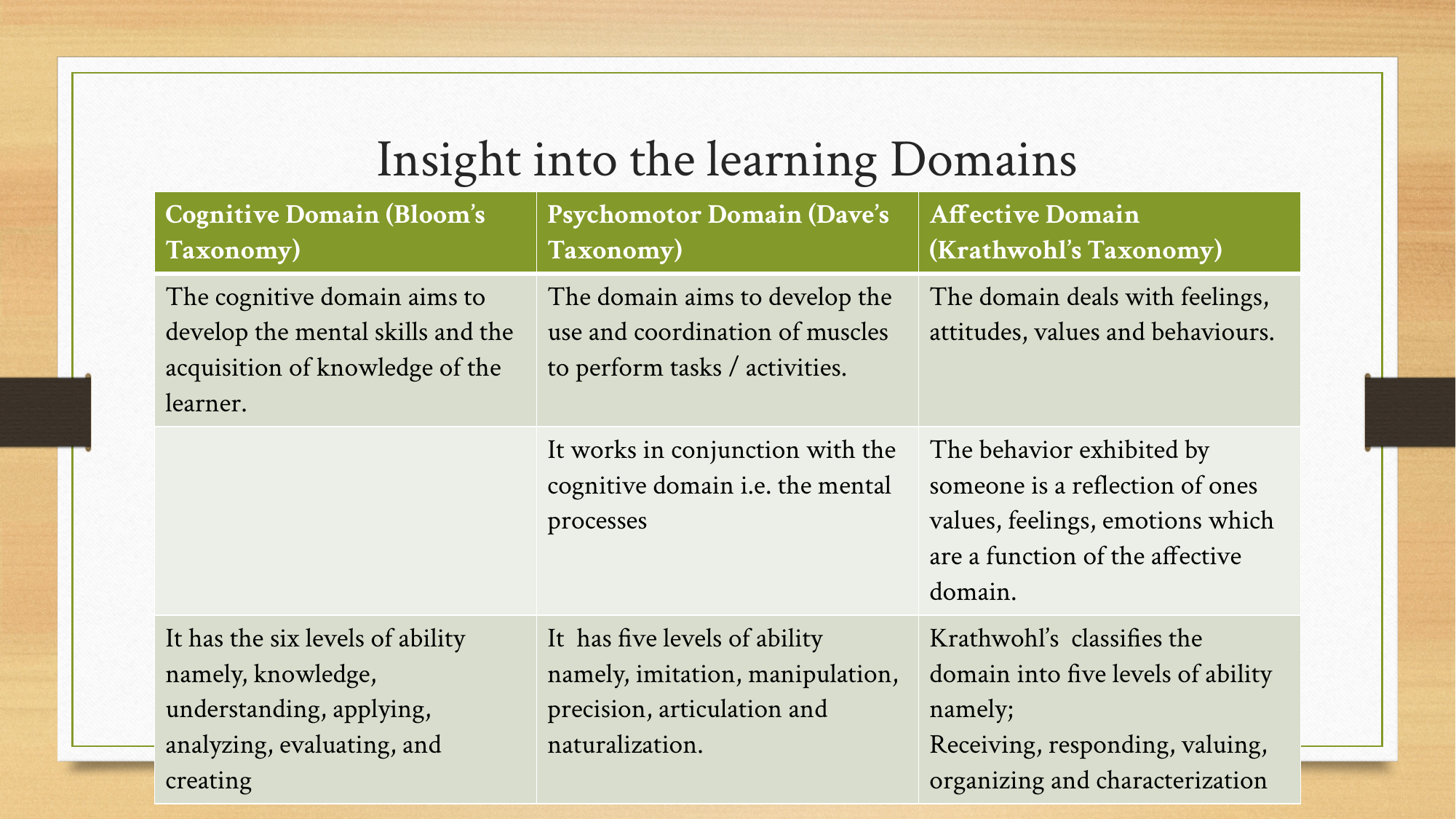

# Insight into the learning Domains
| Cognitive Domain (Bloom’s Taxonomy) | Psychomotor Domain (Dave’s Taxonomy) | Affective Domain (Krathwohl’s Taxonomy) |
| --- | --- | --- |
| The cognitive domain aims to develop the mental skills and the acquisition of knowledge of the learner. | The domain aims to develop the use and coordination of muscles to perform tasks / activities. | The domain deals with feelings, attitudes, values and behaviours. |
|  | It works in conjunction with the cognitive domain i.e. the mental processes | The behavior exhibited by someone is a reflection of ones values, feelings, emotions which are a function of the affective domain. |
| It has the six levels of ability namely, knowledge, understanding, applying, analyzing, evaluating, and creating | It has five levels of ability namely, imitation, manipulation, precision, articulation and naturalization. | Krathwohl’s classifies the domain into five levels of ability namely; Receiving, responding, valuing, organizing and characterization |